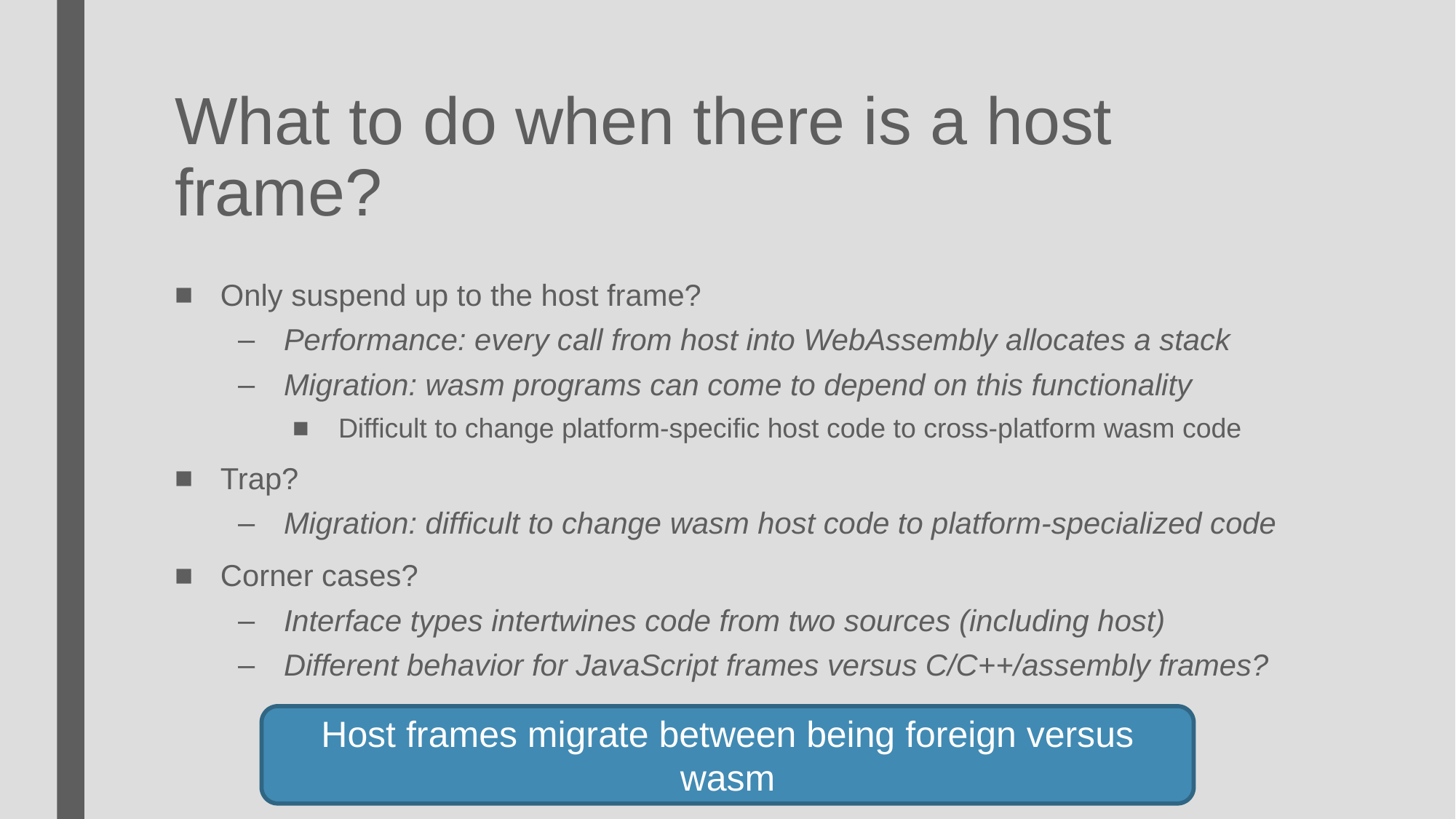

# What to do when there is a host frame?
Only suspend up to the host frame?
Performance: every call from host into WebAssembly allocates a stack
Migration: wasm programs can come to depend on this functionality
Difficult to change platform-specific host code to cross-platform wasm code
Trap?
Migration: difficult to change wasm host code to platform-specialized code
Corner cases?
Interface types intertwines code from two sources (including host)
Different behavior for JavaScript frames versus C/C++/assembly frames?
Host frames migrate between being foreign versus wasm